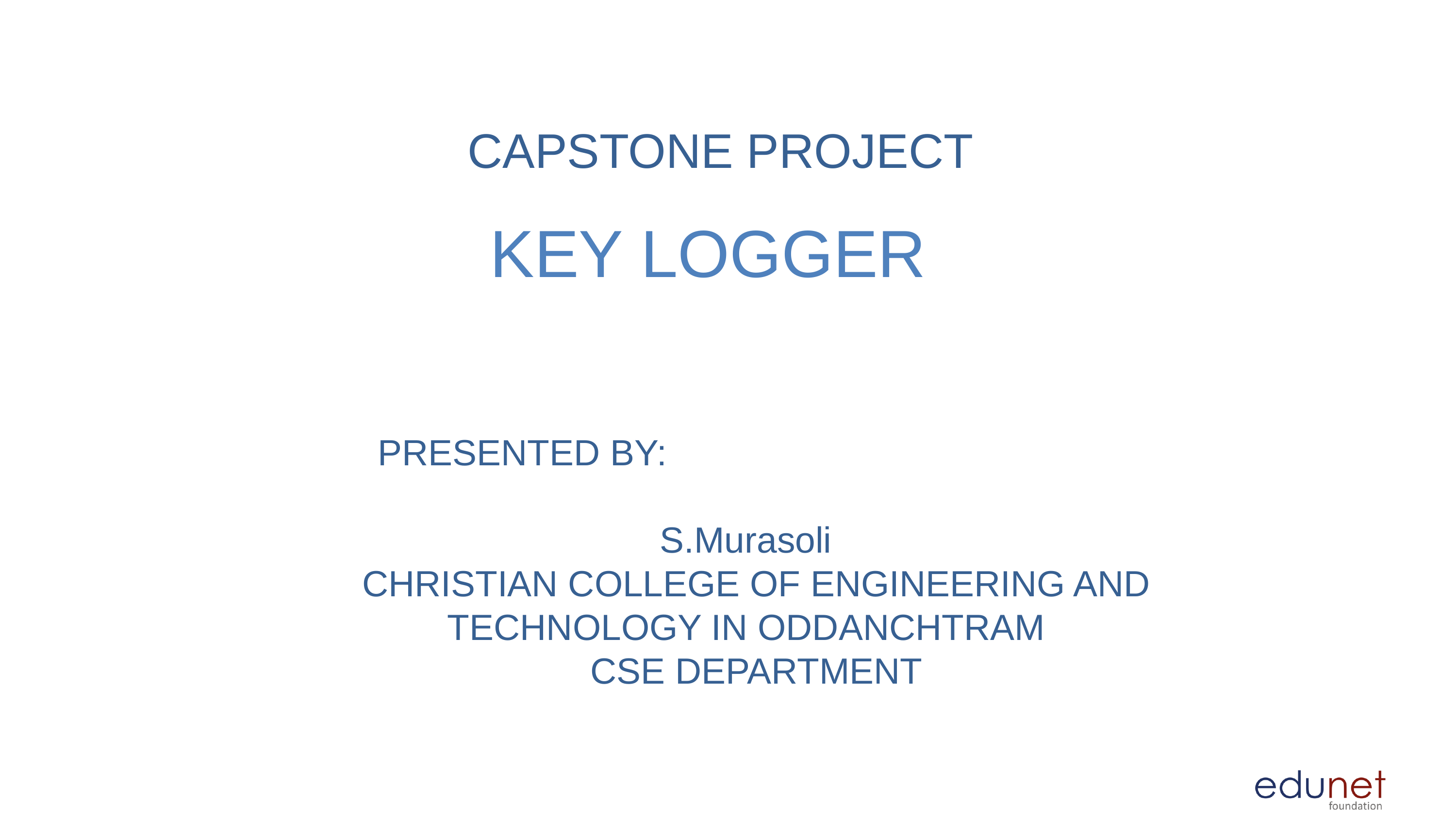

CAPSTONE PROJECT
KEY LOGGER
          PRESENTED BY:

                                      S.Murasoli
  CHRISTIAN COLLEGE OF ENGINEERING AND TECHNOLOGY IN ODDANCHTRAM
  CSE DEPARTMENT